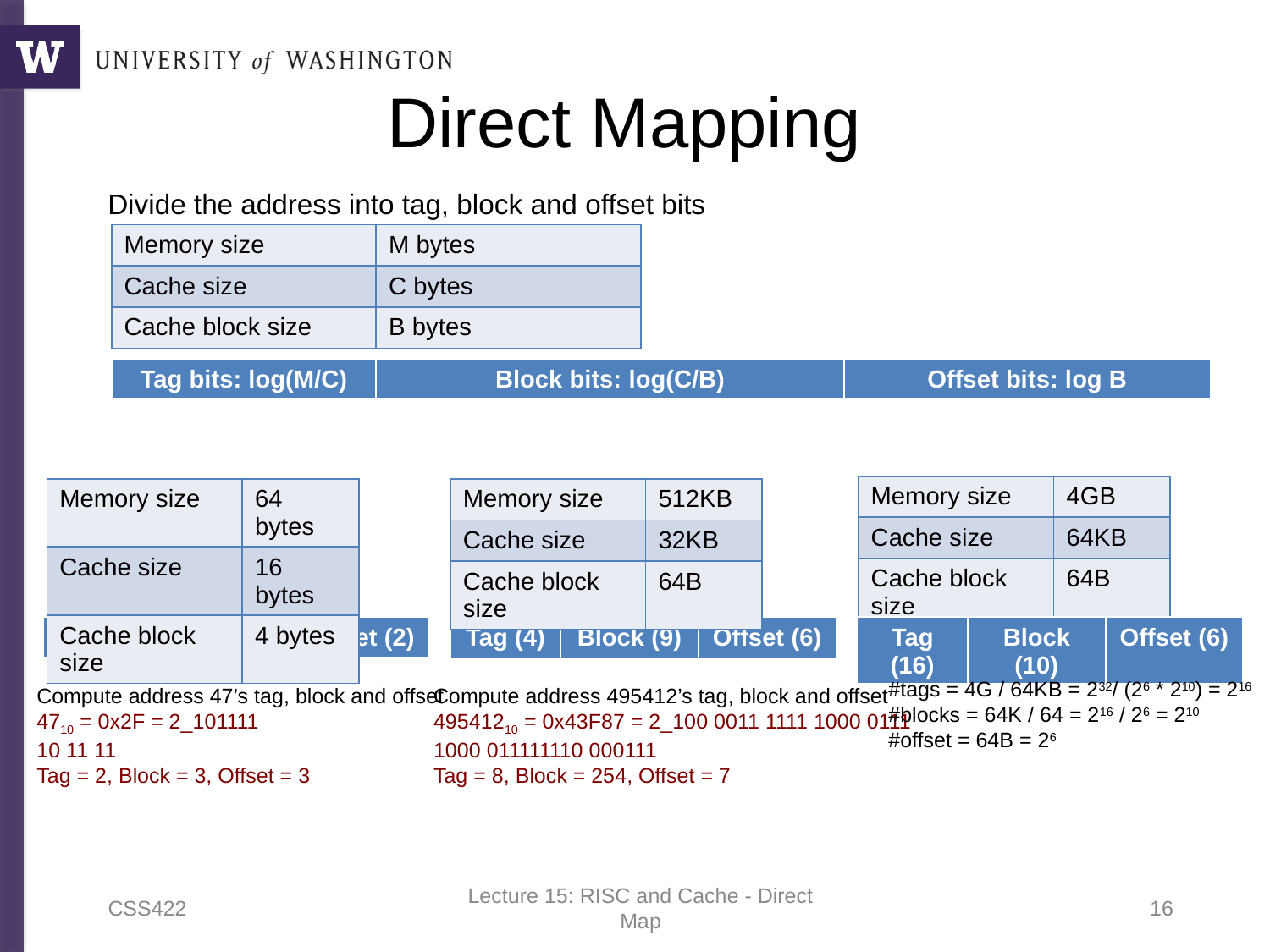

Direct Mapping
Divide the address into tag, block and offset bits

| Memory size | M bytes |
| --- | --- |
| Cache size | C bytes |
| Cache block size | B bytes |
| Tag bits: log(M/C) | Block bits: log(C/B) | Offset bits: log B |
| --- | --- | --- |
| Memory size | 4GB |
| --- | --- |
| Cache size | 64KB |
| Cache block size | 64B |
| Memory size | 64 bytes |
| --- | --- |
| Cache size | 16 bytes |
| Cache block size | 4 bytes |
| Memory size | 512KB |
| --- | --- |
| Cache size | 32KB |
| Cache block size | 64B |
| Tag (2) | Block (2) | Offset (2) |
| --- | --- | --- |
| Tag (16) | Block (10) | Offset (6) |
| --- | --- | --- |
| Tag (4) | Block (9) | Offset (6) |
| --- | --- | --- |
#tags = 4G / 64KB = 232/ (26 * 210) = 216
#blocks = 64K / 64 = 216 / 26 = 210
#offset = 64B = 26
Compute address 47’s tag, block and offset
4710 = 0x2F = 2_101111
10 11 11
Tag = 2, Block = 3, Offset = 3
Compute address 495412’s tag, block and offset
49541210 = 0x43F87 = 2_100 0011 1111 1000 0111
1000 011111110 000111
Tag = 8, Block = 254, Offset = 7
CSS422
Lecture 15: RISC and Cache - Direct Map
16